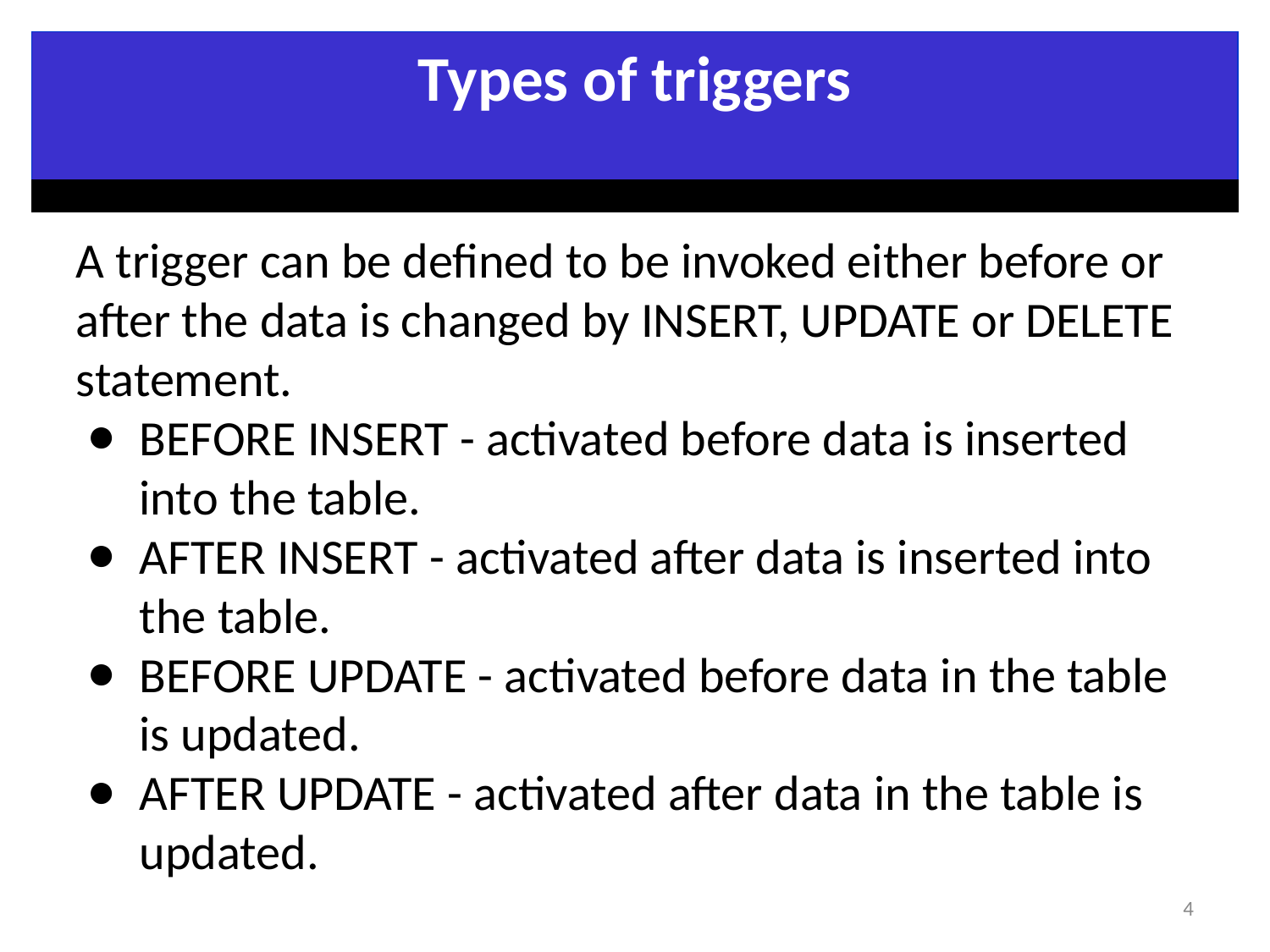

Types of triggers
A trigger can be defined to be invoked either before or after the data is changed by INSERT, UPDATE or DELETE statement.
BEFORE INSERT - activated before data is inserted into the table.
AFTER INSERT - activated after data is inserted into the table.
BEFORE UPDATE - activated before data in the table is updated.
AFTER UPDATE - activated after data in the table is updated.

4